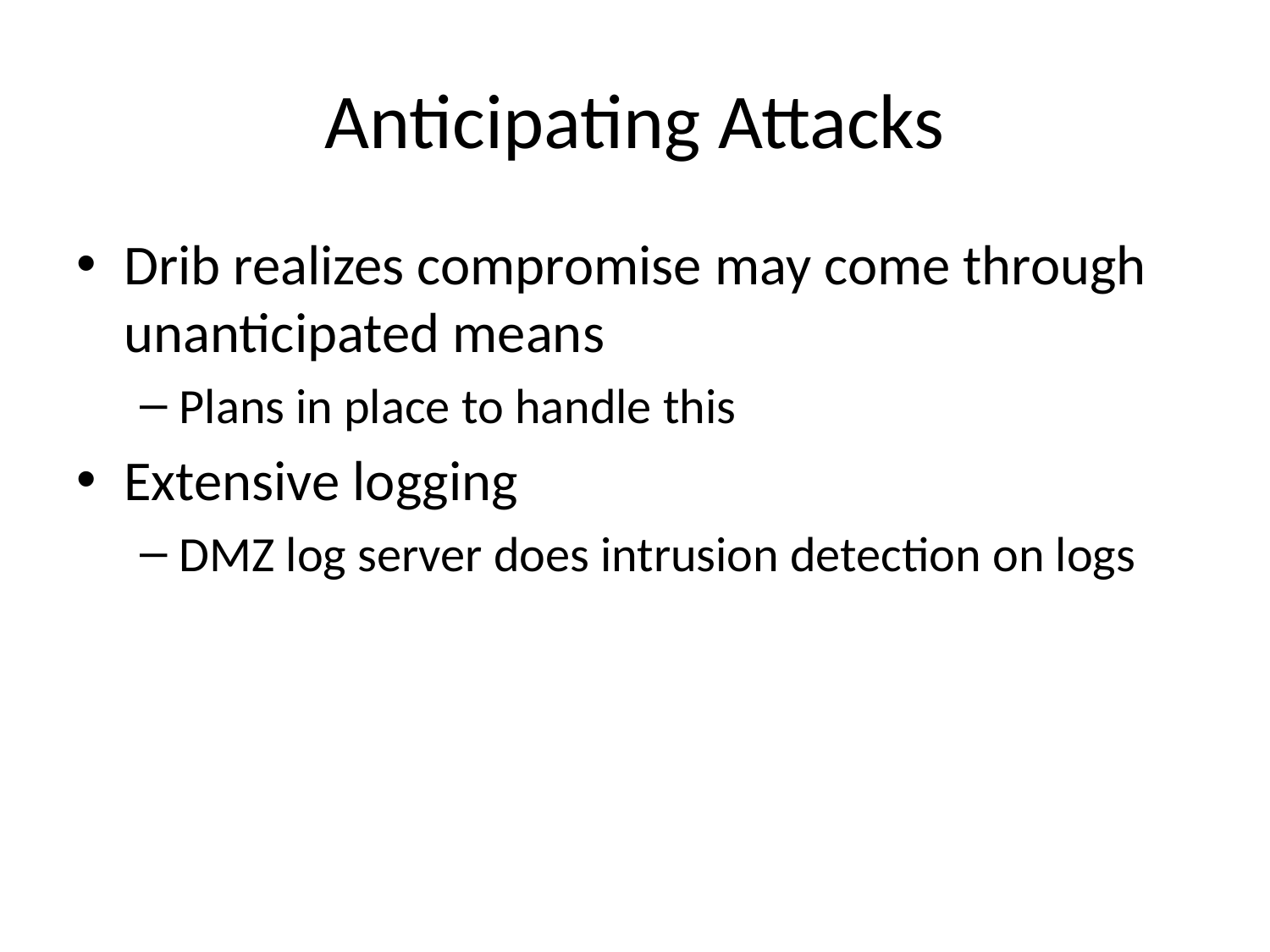

# Anticipating Attacks
Drib realizes compromise may come through unanticipated means
Plans in place to handle this
Extensive logging
DMZ log server does intrusion detection on logs